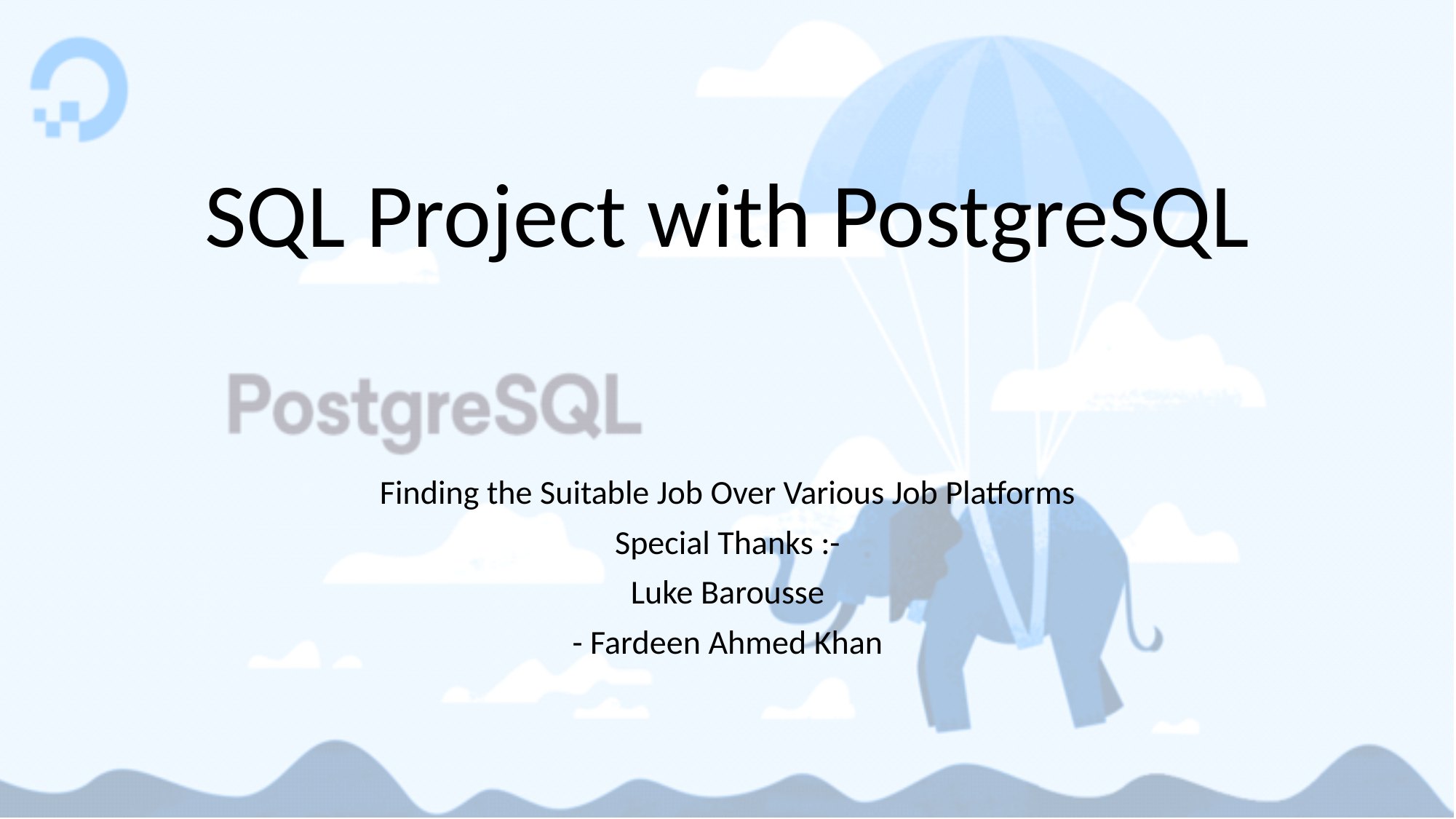

# SQL Project with PostgreSQL
Finding the Suitable Job Over Various Job Platforms
Special Thanks :-
Luke Barousse
- Fardeen Ahmed Khan